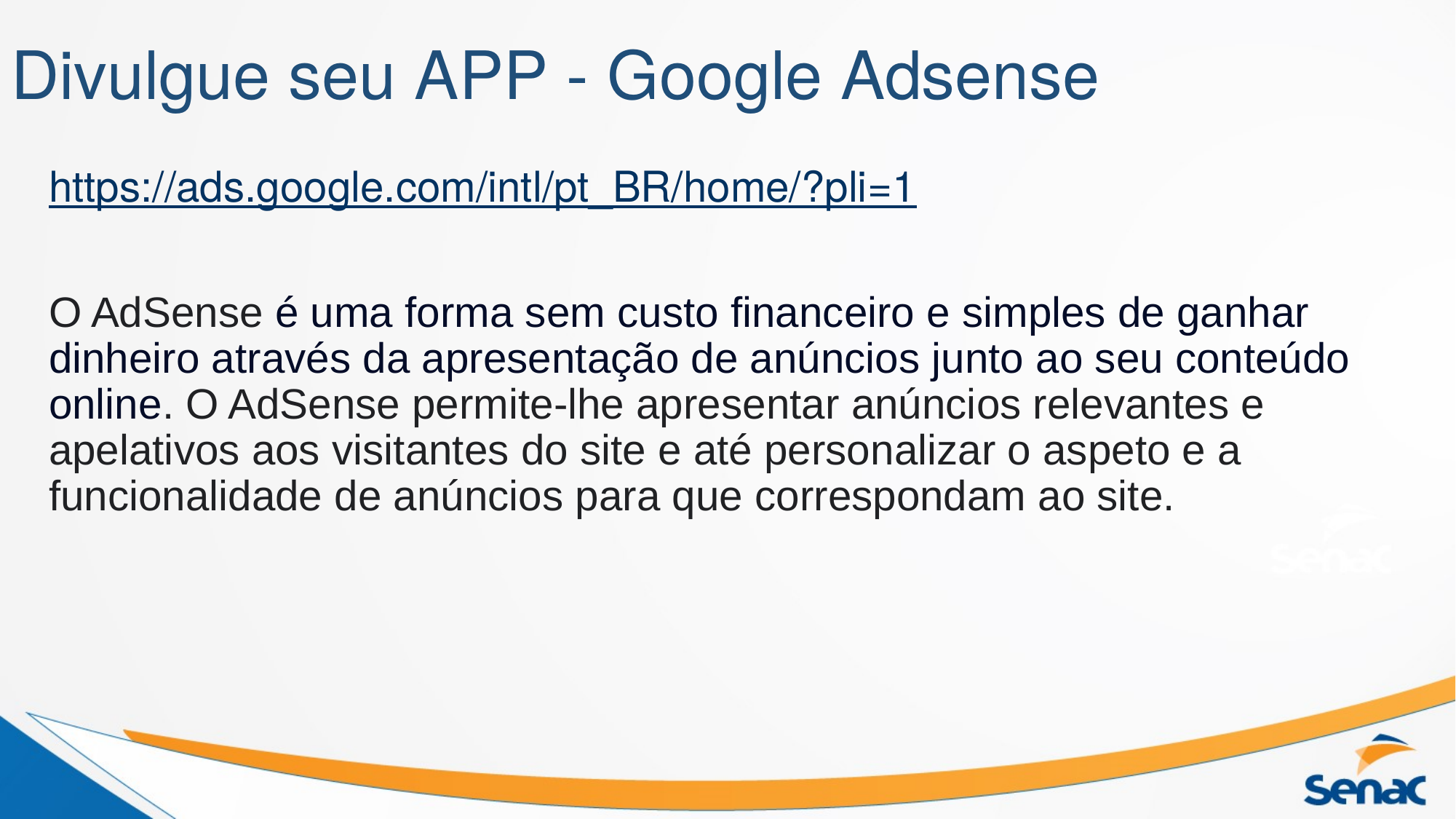

# Divulgue seu APP - Google Adsense
https://ads.google.com/intl/pt_BR/home/?pli=1

O AdSense é uma forma sem custo financeiro e simples de ganhar dinheiro através da apresentação de anúncios junto ao seu conteúdo online. O AdSense permite-lhe apresentar anúncios relevantes e apelativos aos visitantes do site e até personalizar o aspeto e a funcionalidade de anúncios para que correspondam ao site.